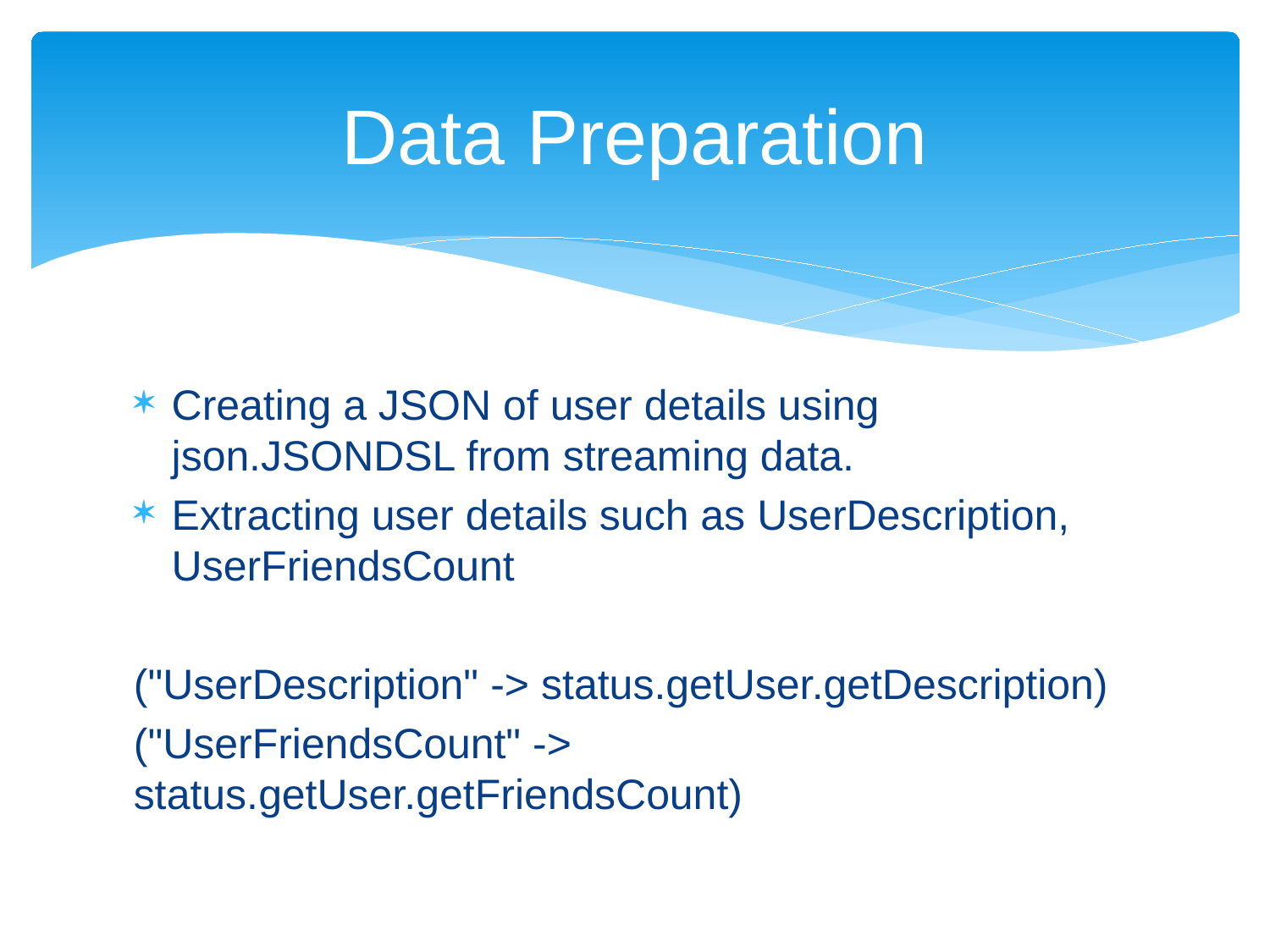

# Data Preparation
Creating a JSON of user details using json.JSONDSL from streaming data.
Extracting user details such as UserDescription, UserFriendsCount

("UserDescription" -> status.getUser.getDescription)
("UserFriendsCount" -> status.getUser.getFriendsCount)